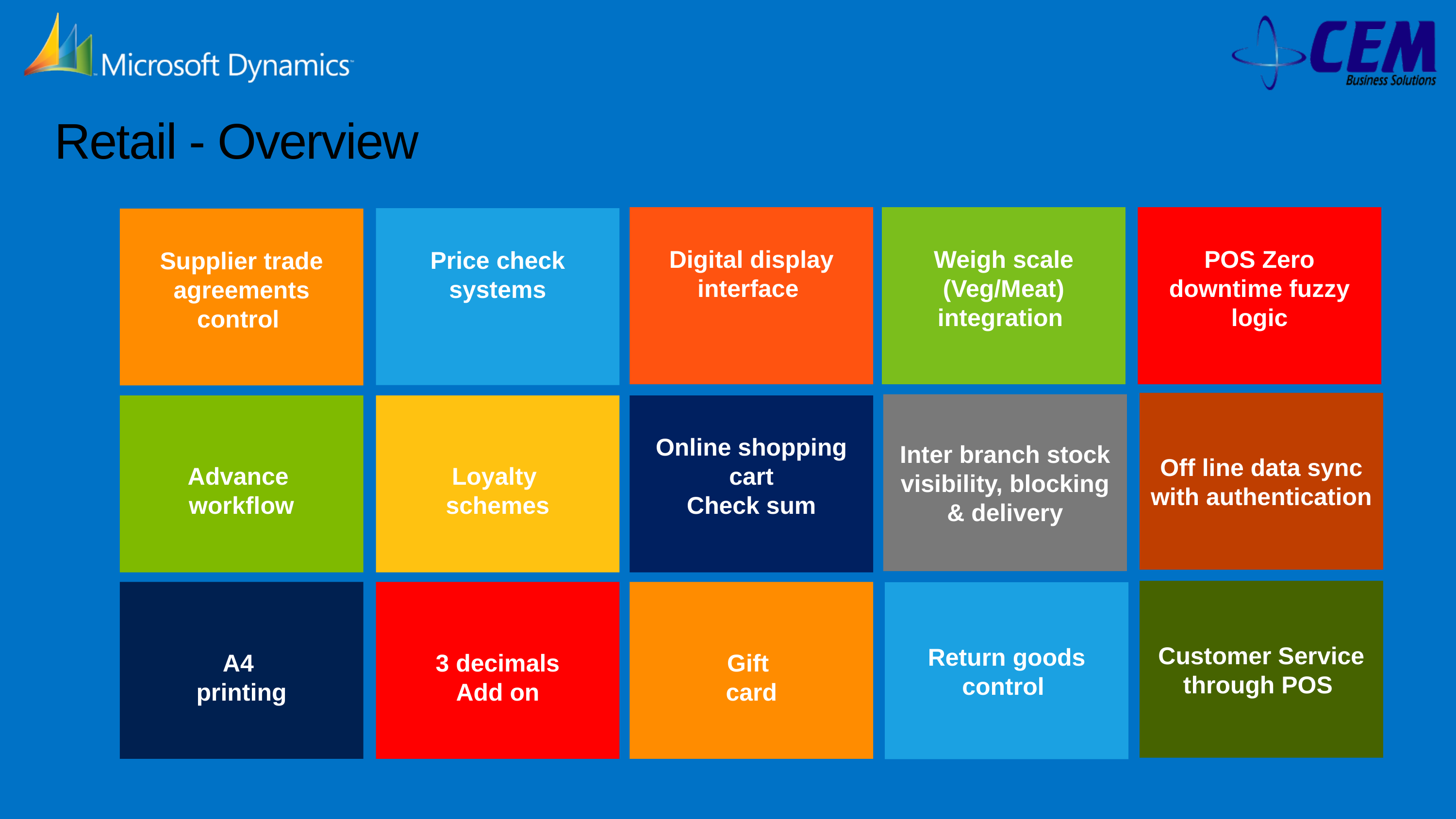

# Retail - Overview

Digital display interface

Weigh scale (Veg/Meat) integration

POS Zero downtime fuzzy logic

Price check systems

Supplier trade agreements control
Off line data sync with authentication
Inter branch stock visibility, blocking & delivery

Advance
workflow

Loyalty
schemes

Online shopping cart
Check sum
Customer Service through POS

A4
printing

3 decimals
Add on

Gift
card
Return goods control